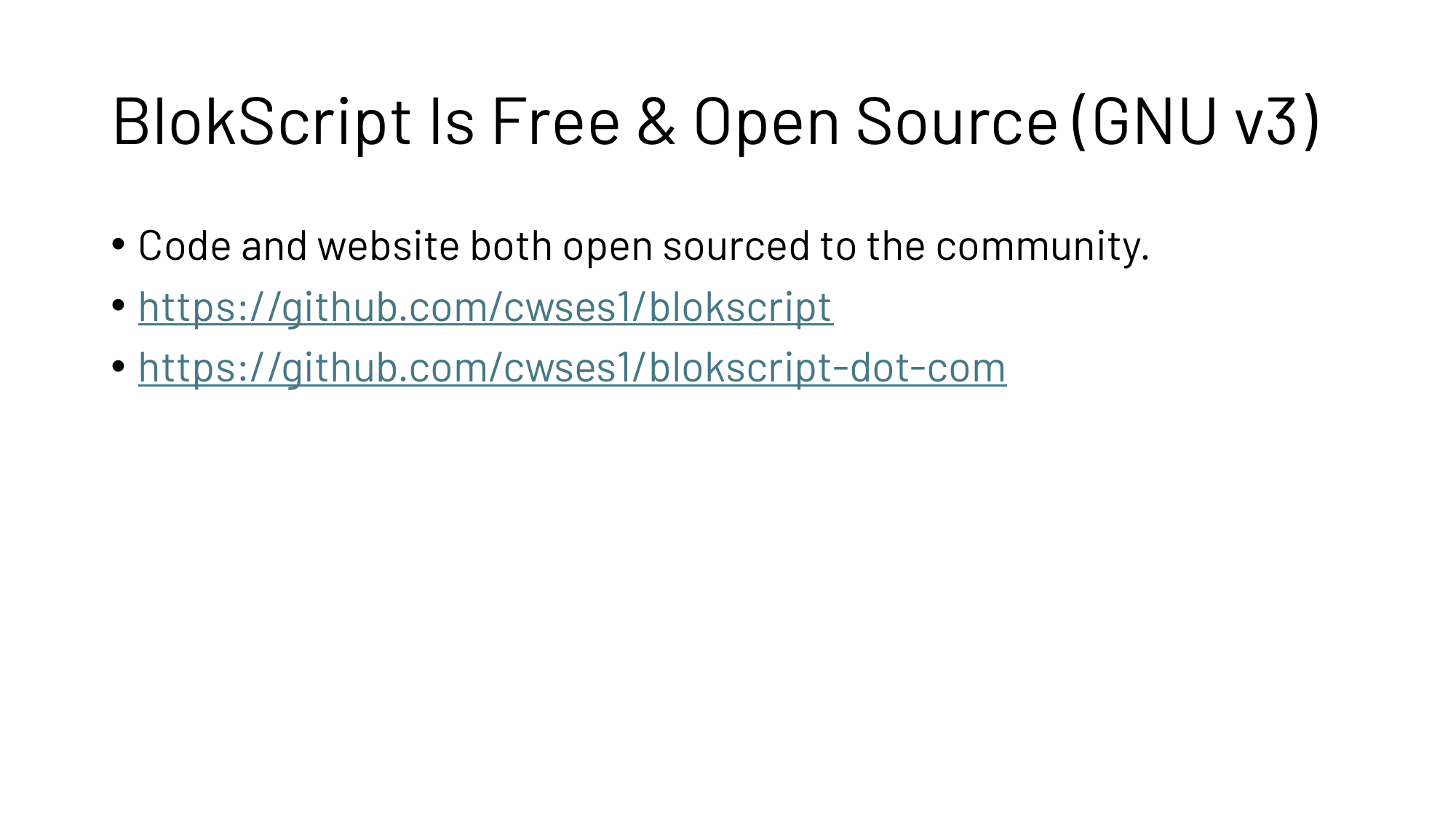

# BlokScript Is Free & Open Source (GNU v3)
Code and website both open sourced to the community.
https://github.com/cwses1/blokscript
https://github.com/cwses1/blokscript-dot-com